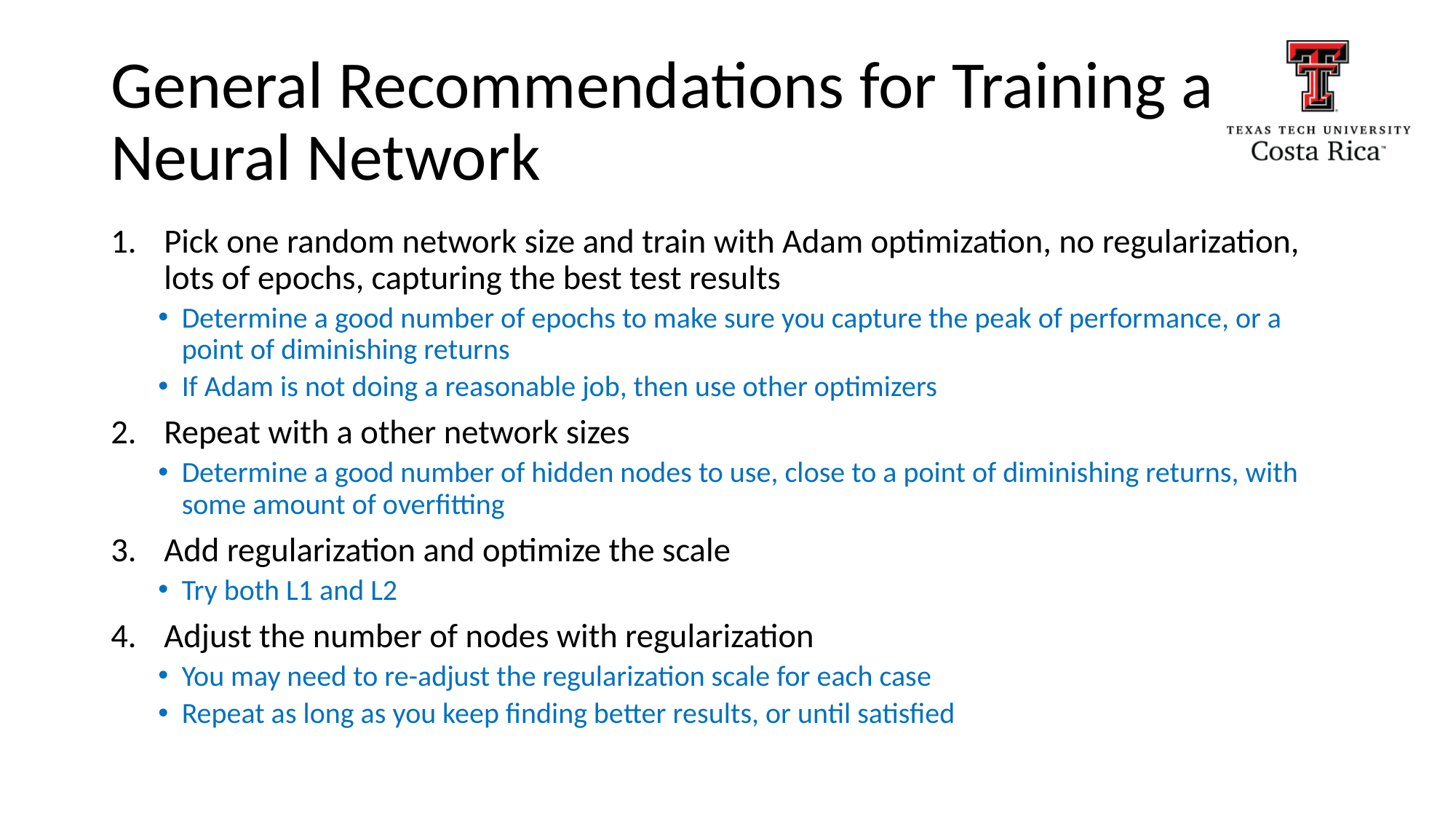

# General Recommendations for Training a Neural Network
Pick one random network size and train with Adam optimization, no regularization, lots of epochs, capturing the best test results
Determine a good number of epochs to make sure you capture the peak of performance, or a point of diminishing returns
If Adam is not doing a reasonable job, then use other optimizers
Repeat with a other network sizes
Determine a good number of hidden nodes to use, close to a point of diminishing returns, with some amount of overfitting
Add regularization and optimize the scale
Try both L1 and L2
Adjust the number of nodes with regularization
You may need to re-adjust the regularization scale for each case
Repeat as long as you keep finding better results, or until satisfied